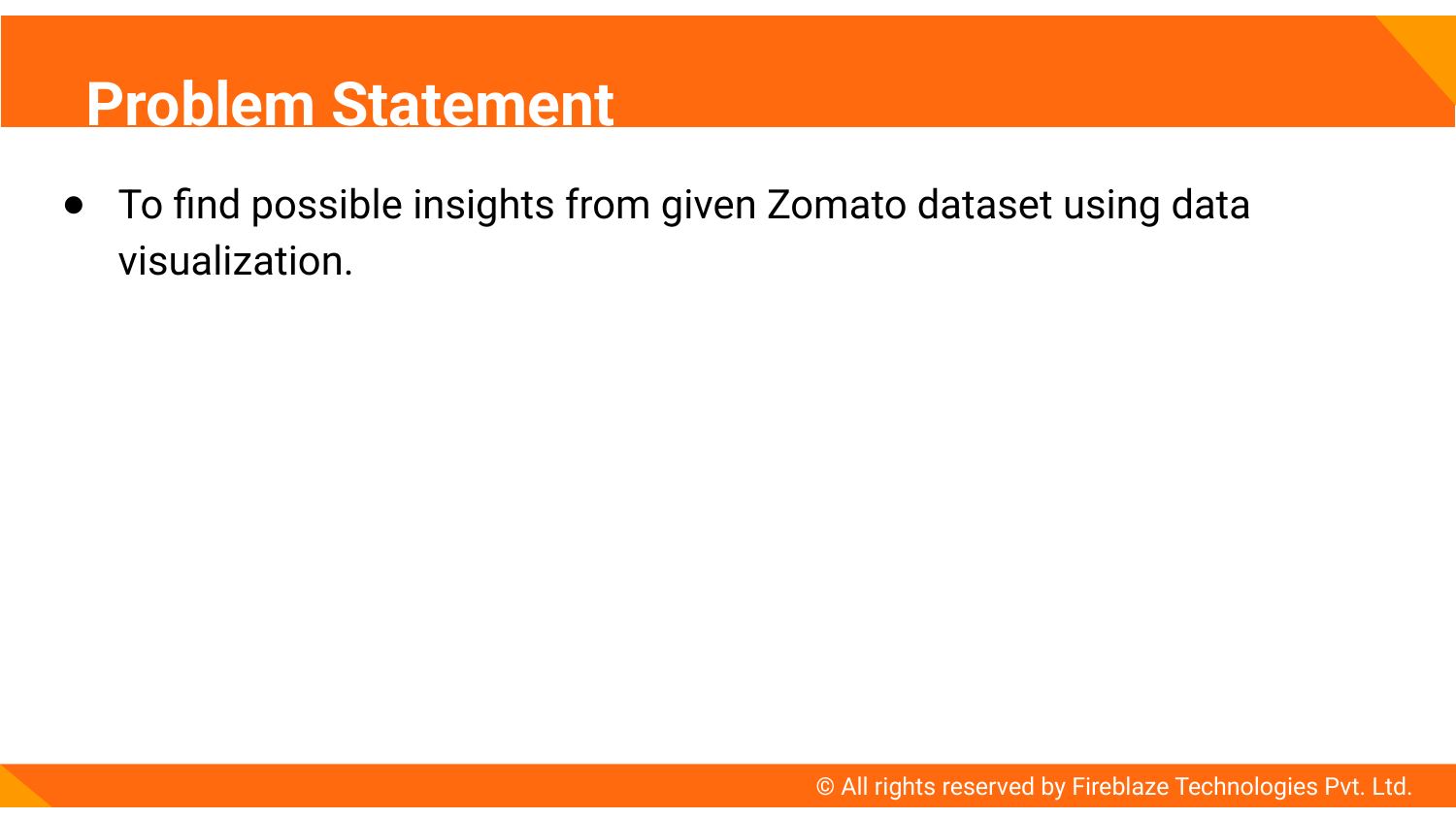

# Problem Statement

To find possible insights from given Zomato dataset using data visualization.

© All rights reserved by Fireblaze Technologies Pvt. Ltd.